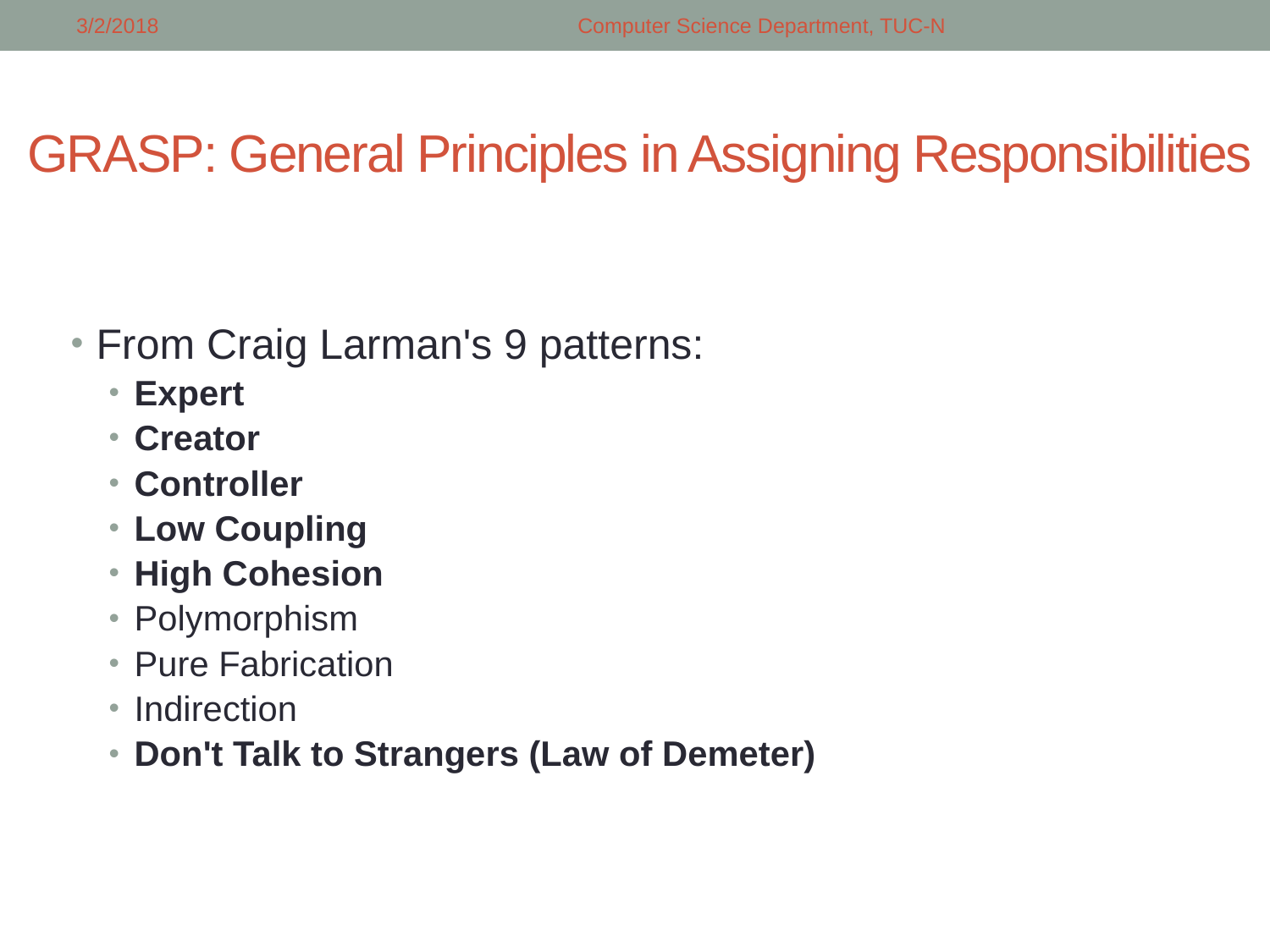

# GRASP: General Principles in Assigning Responsibilities
3/2/2018
Computer Science Department, TUC-N
From Craig Larman's 9 patterns:
Expert
Creator
Controller
Low Coupling
High Cohesion
Polymorphism
Pure Fabrication
Indirection
Don't Talk to Strangers (Law of Demeter)